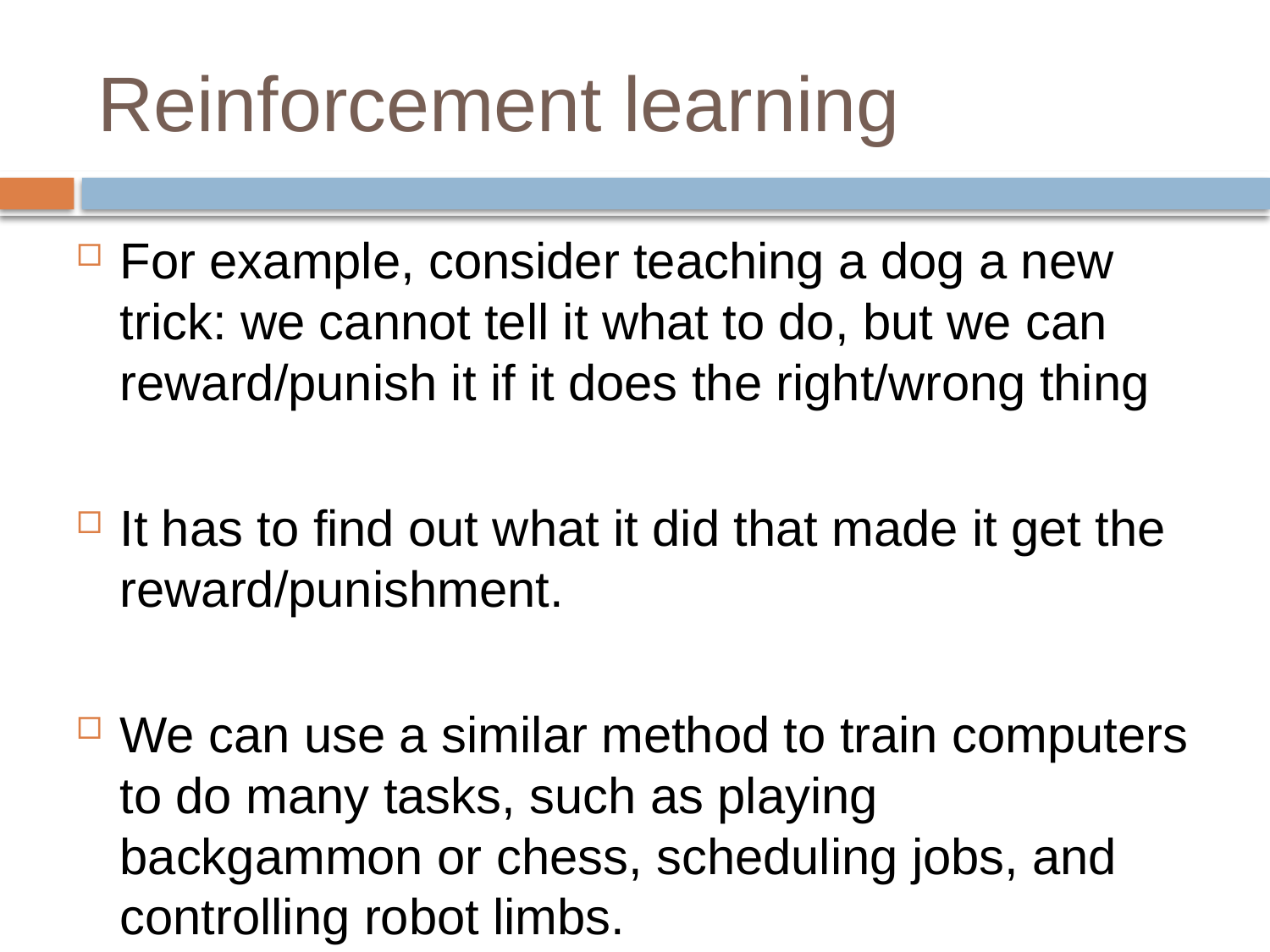

# Reinforcement learning
For example, consider teaching a dog a new trick: we cannot tell it what to do, but we can reward/punish it if it does the right/wrong thing

It has to find out what it did that made it get the reward/punishment.

We can use a similar method to train computers to do many tasks, such as playing backgammon or chess, scheduling jobs, and controlling robot limbs.